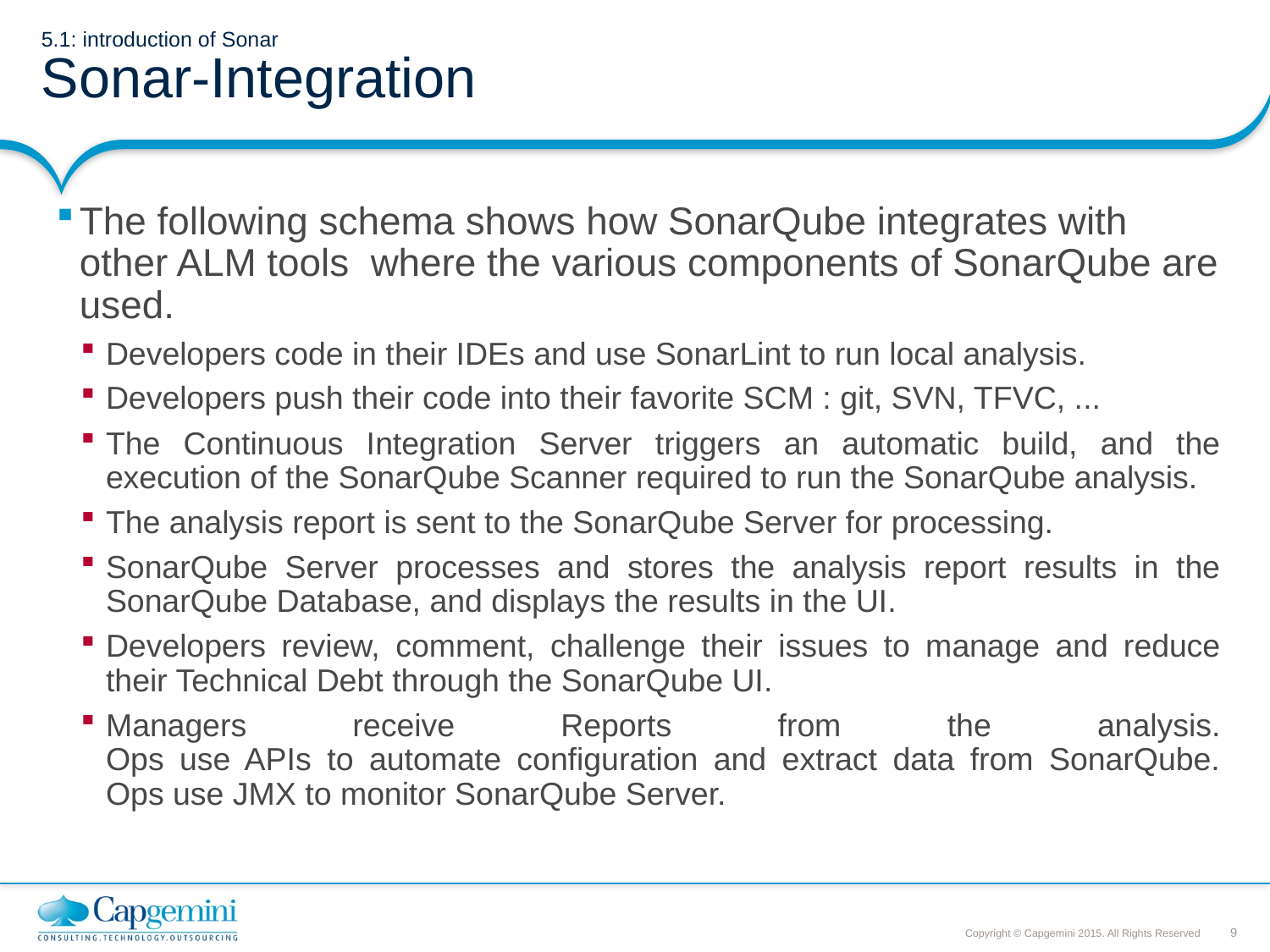

# 5.1: introduction of Sonar Sonar-Integration
The following schema shows how SonarQube integrates with other ALM tools  where the various components of SonarQube are used.
Developers code in their IDEs and use SonarLint to run local analysis.
Developers push their code into their favorite SCM : git, SVN, TFVC, ...
The Continuous Integration Server triggers an automatic build, and the execution of the SonarQube Scanner required to run the SonarQube analysis.
The analysis report is sent to the SonarQube Server for processing.
SonarQube Server processes and stores the analysis report results in the SonarQube Database, and displays the results in the UI.
Developers review, comment, challenge their issues to manage and reduce their Technical Debt through the SonarQube UI.
Managers receive Reports from the analysis.
Ops use APIs to automate configuration and extract data from SonarQube.
Ops use JMX to monitor SonarQube Server.